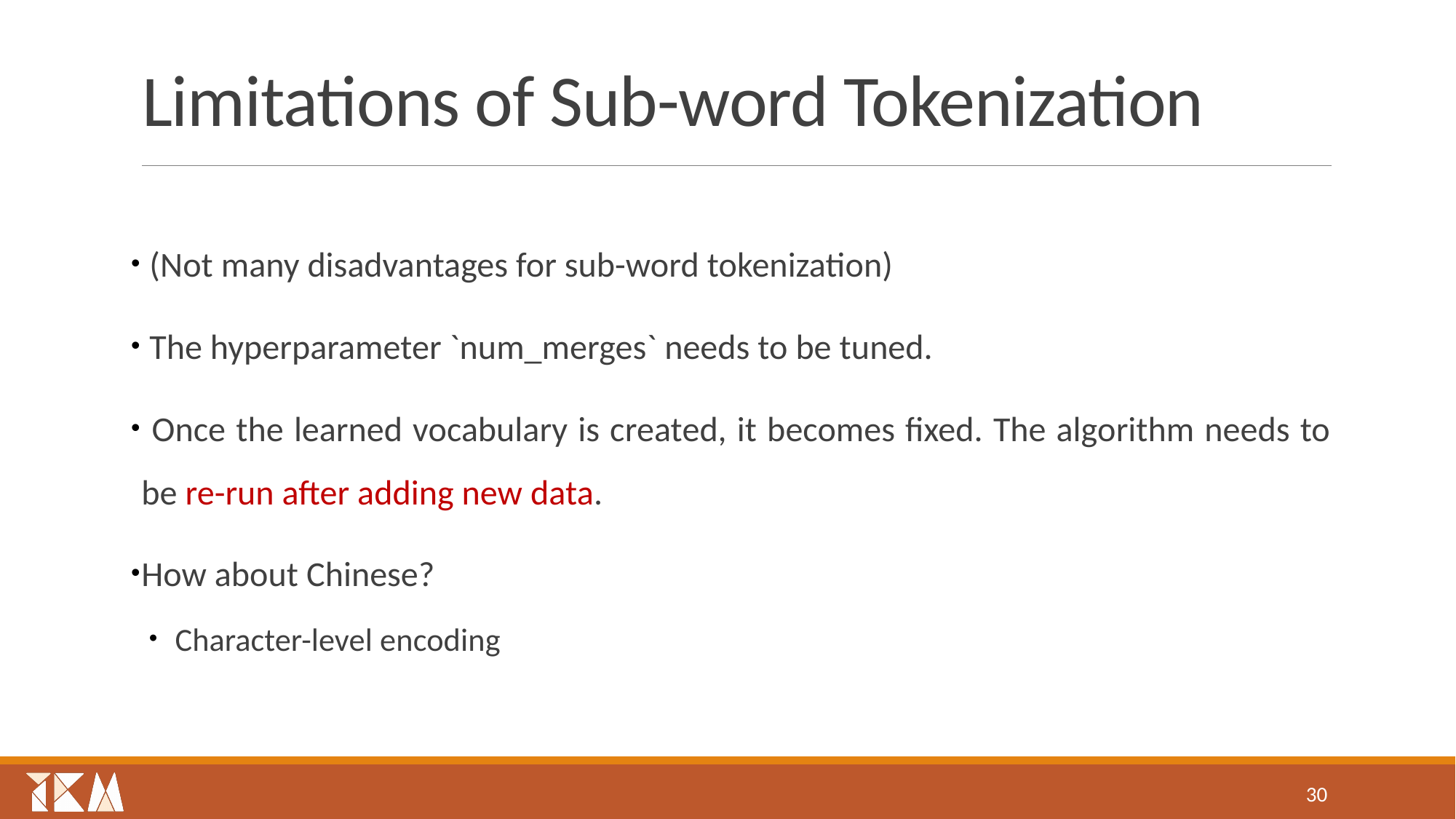

# Limitations of Sub-word Tokenization
 (Not many disadvantages for sub-word tokenization)
 The hyperparameter `num_merges` needs to be tuned.
 Once the learned vocabulary is created, it becomes fixed. The algorithm needs to be re-run after adding new data.
How about Chinese?
Character-level encoding
30